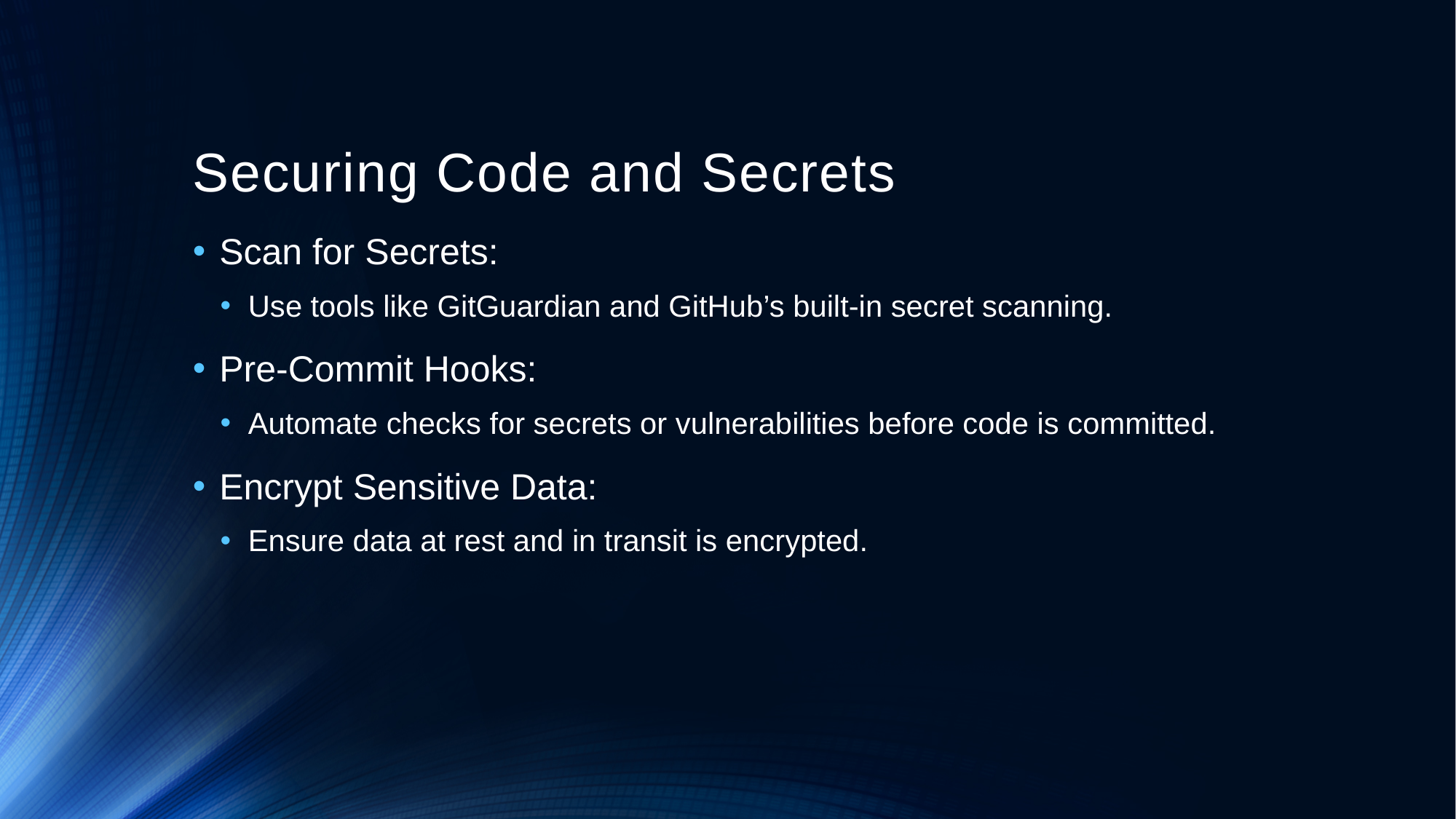

# Securing Code and Secrets
Scan for Secrets:
Use tools like GitGuardian and GitHub’s built-in secret scanning.
Pre-Commit Hooks:
Automate checks for secrets or vulnerabilities before code is committed.
Encrypt Sensitive Data:
Ensure data at rest and in transit is encrypted.